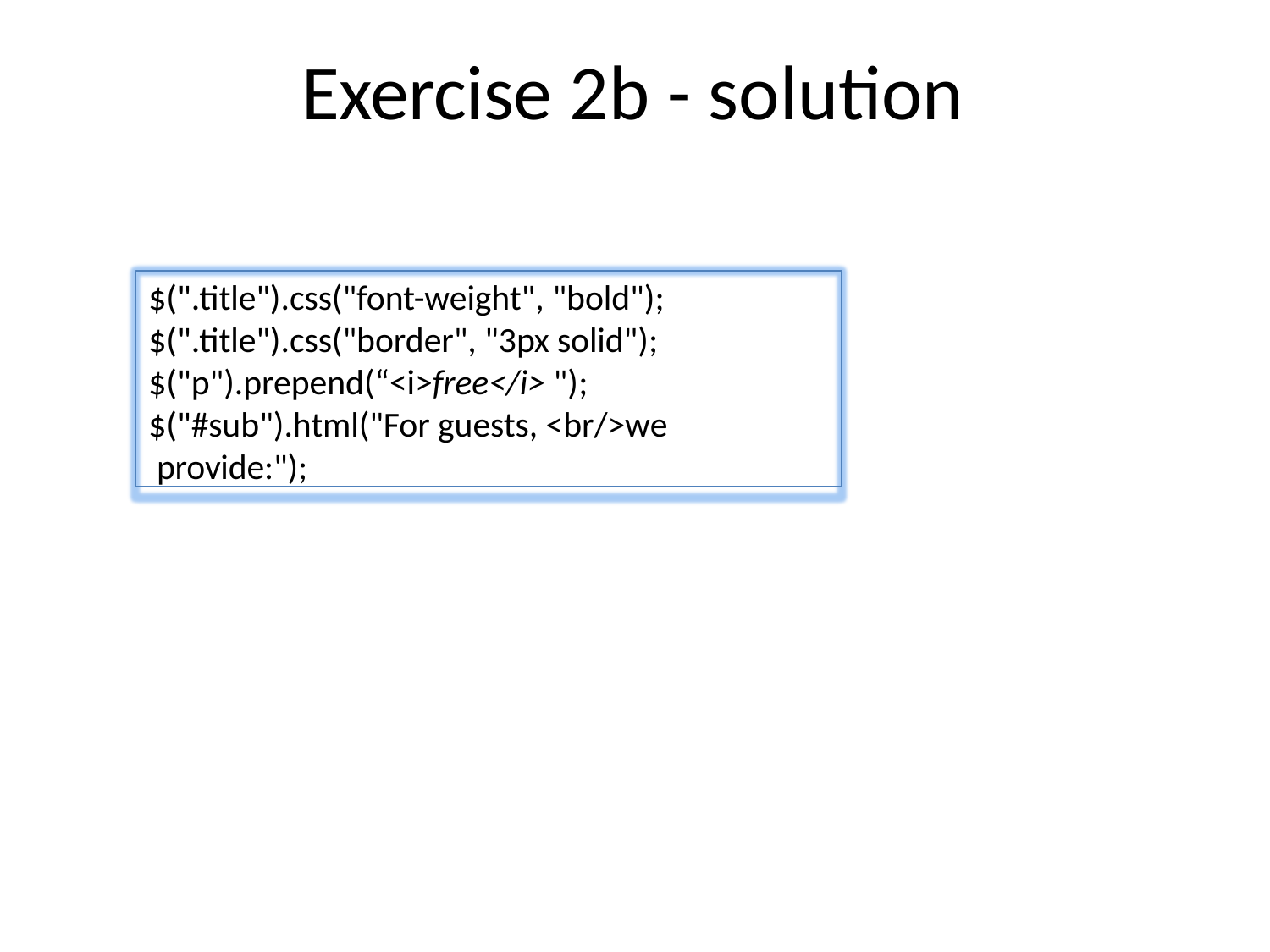

# Exercise 2b - solution

$(".title").css("font-weight", "bold");
$(".title").css("border", "3px solid");
$("p").prepend(“<i>free</i> ");
$("#sub").html("For guests, <br/>we  provide:");